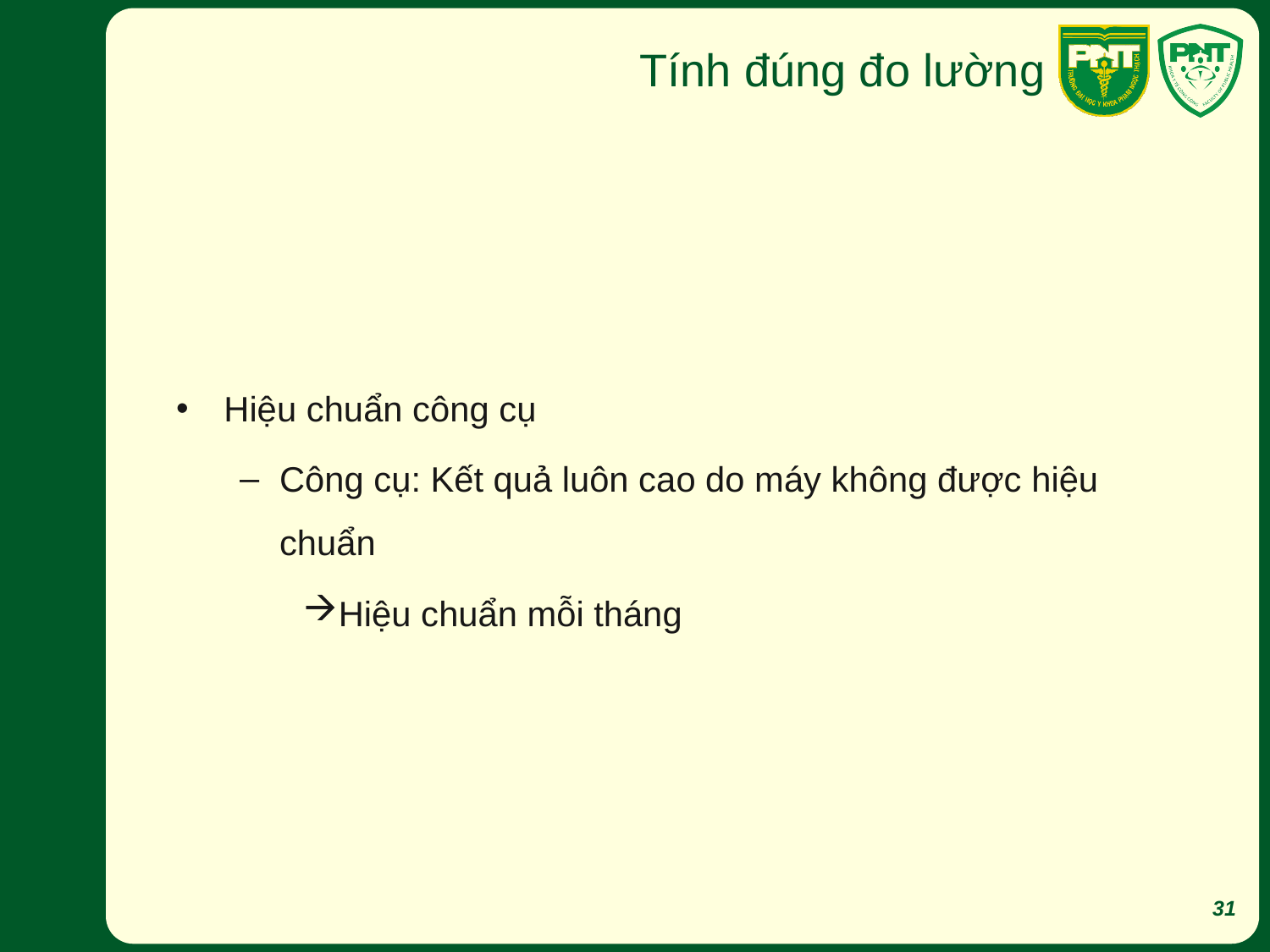

# Tính đúng đo lường
Hiệu chuẩn công cụ
Công cụ: Kết quả luôn cao do máy không được hiệu chuẩn
Hiệu chuẩn mỗi tháng
31